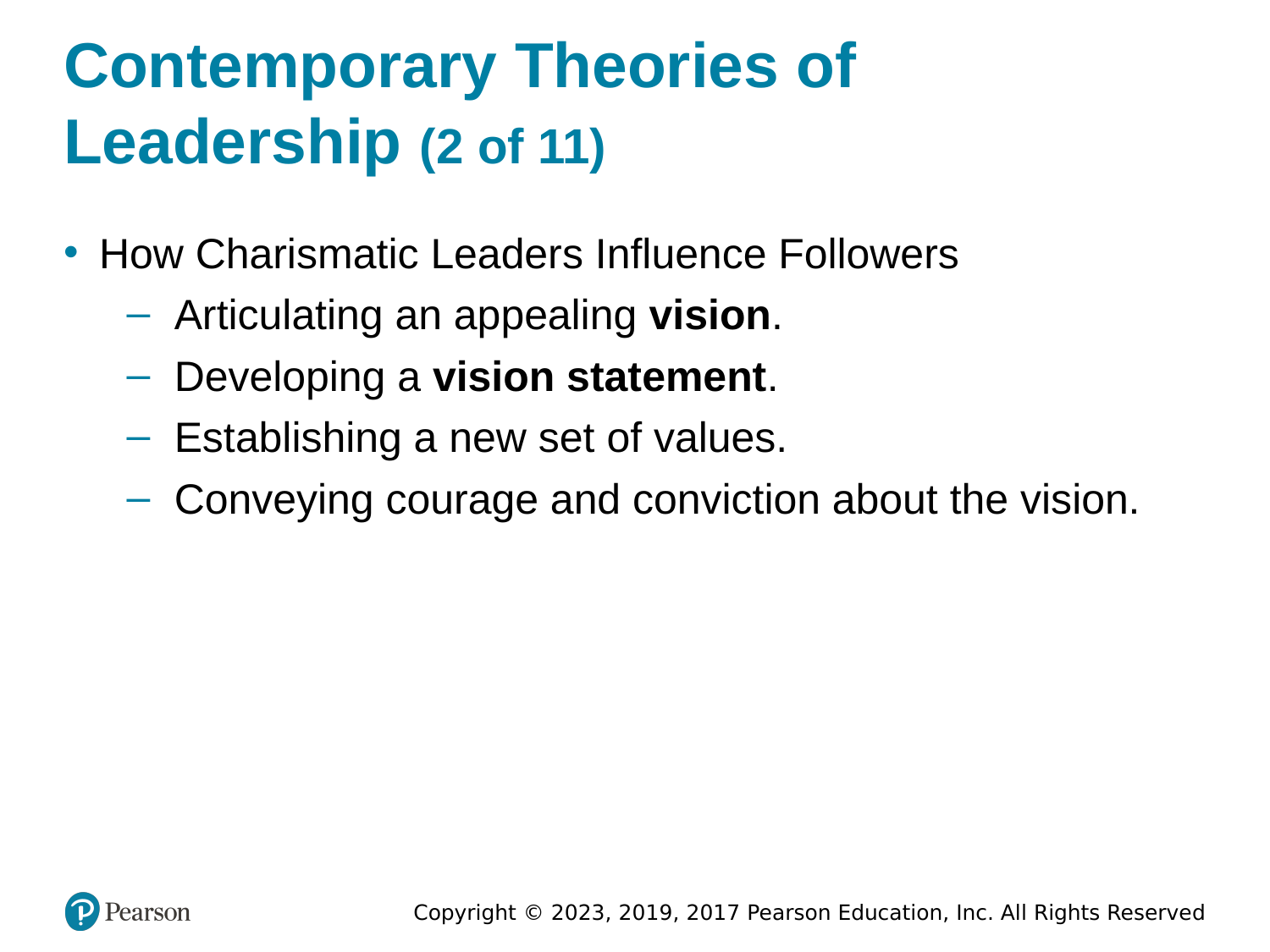

# Contemporary Theories of Leadership (2 of 11)
How Charismatic Leaders Influence Followers
Articulating an appealing vision.
Developing a vision statement.
Establishing a new set of values.
Conveying courage and conviction about the vision.